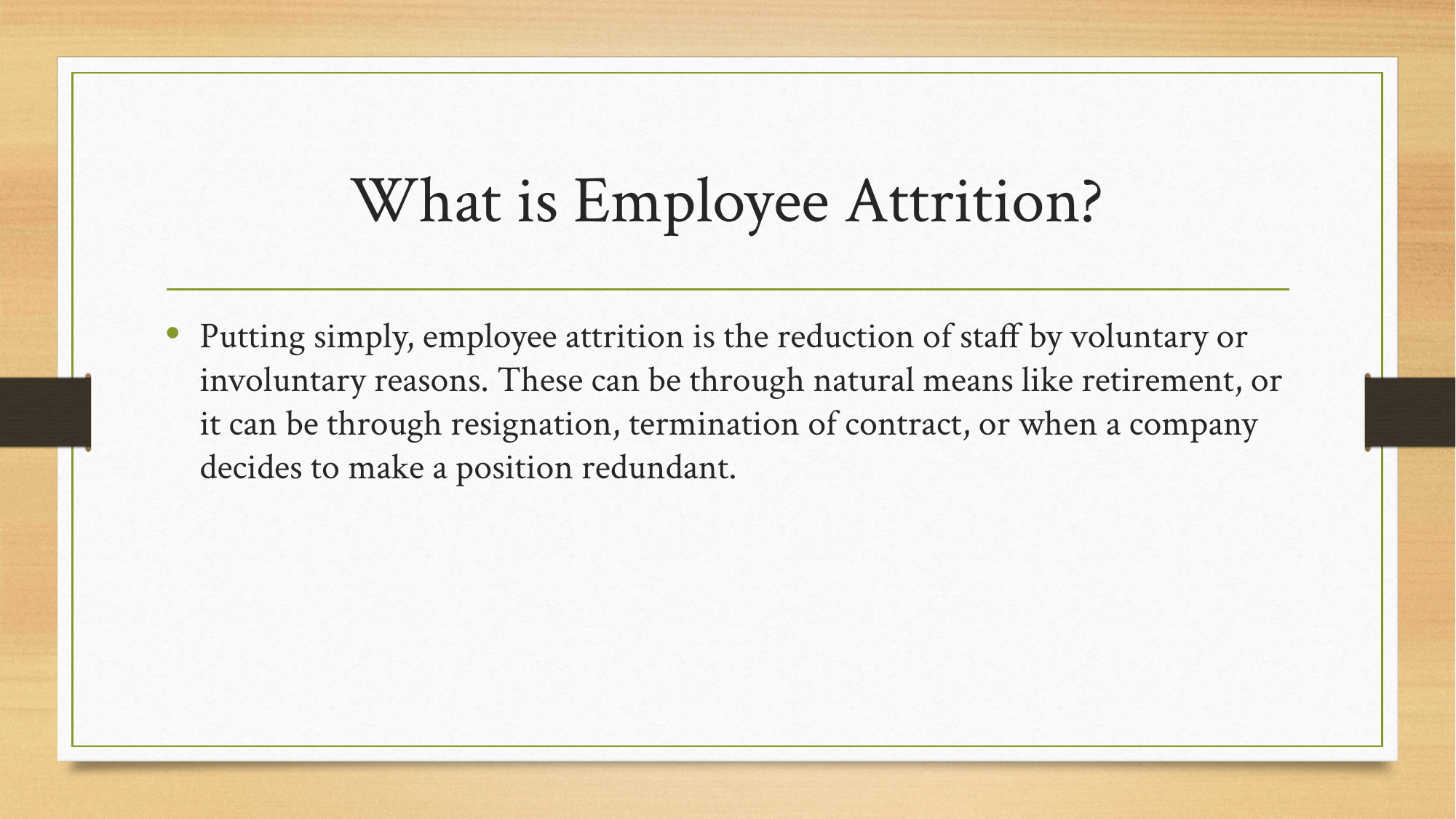

# What is Employee Attrition?
Putting simply, employee attrition is the reduction of staff by voluntary or involuntary reasons. These can be through natural means like retirement, or it can be through resignation, termination of contract, or when a company decides to make a position redundant.